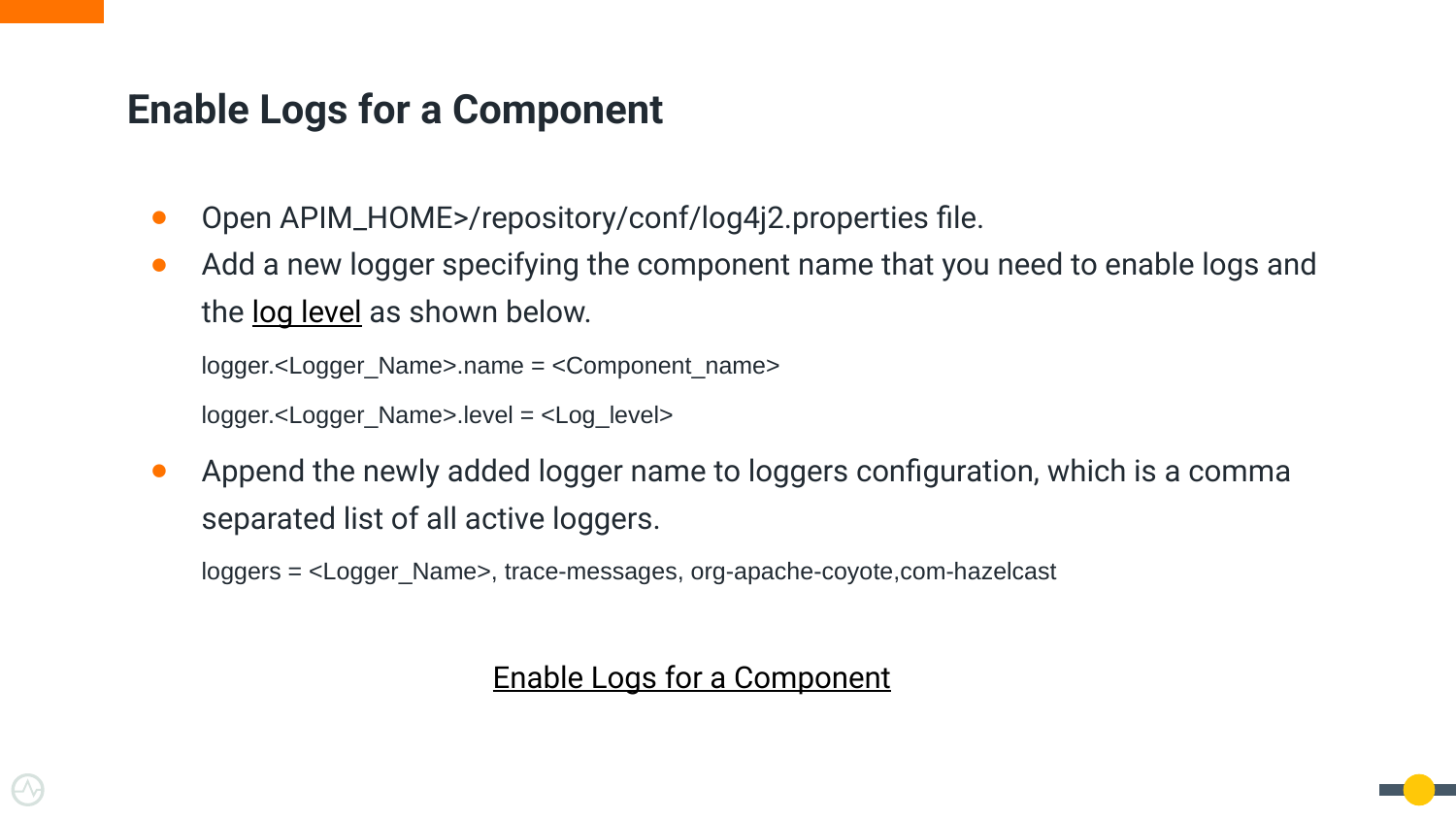

# Enable Logs for a Component
Open APIM_HOME>/repository/conf/log4j2.properties file.
Add a new logger specifying the component name that you need to enable logs and the log level as shown below.
logger.<Logger_Name>.name = <Component_name>
logger.<Logger_Name>.level = <Log_level>
Append the newly added logger name to loggers configuration, which is a comma separated list of all active loggers.
loggers = <Logger_Name>, trace-messages, org-apache-coyote,com-hazelcast

Enable Logs for a Component